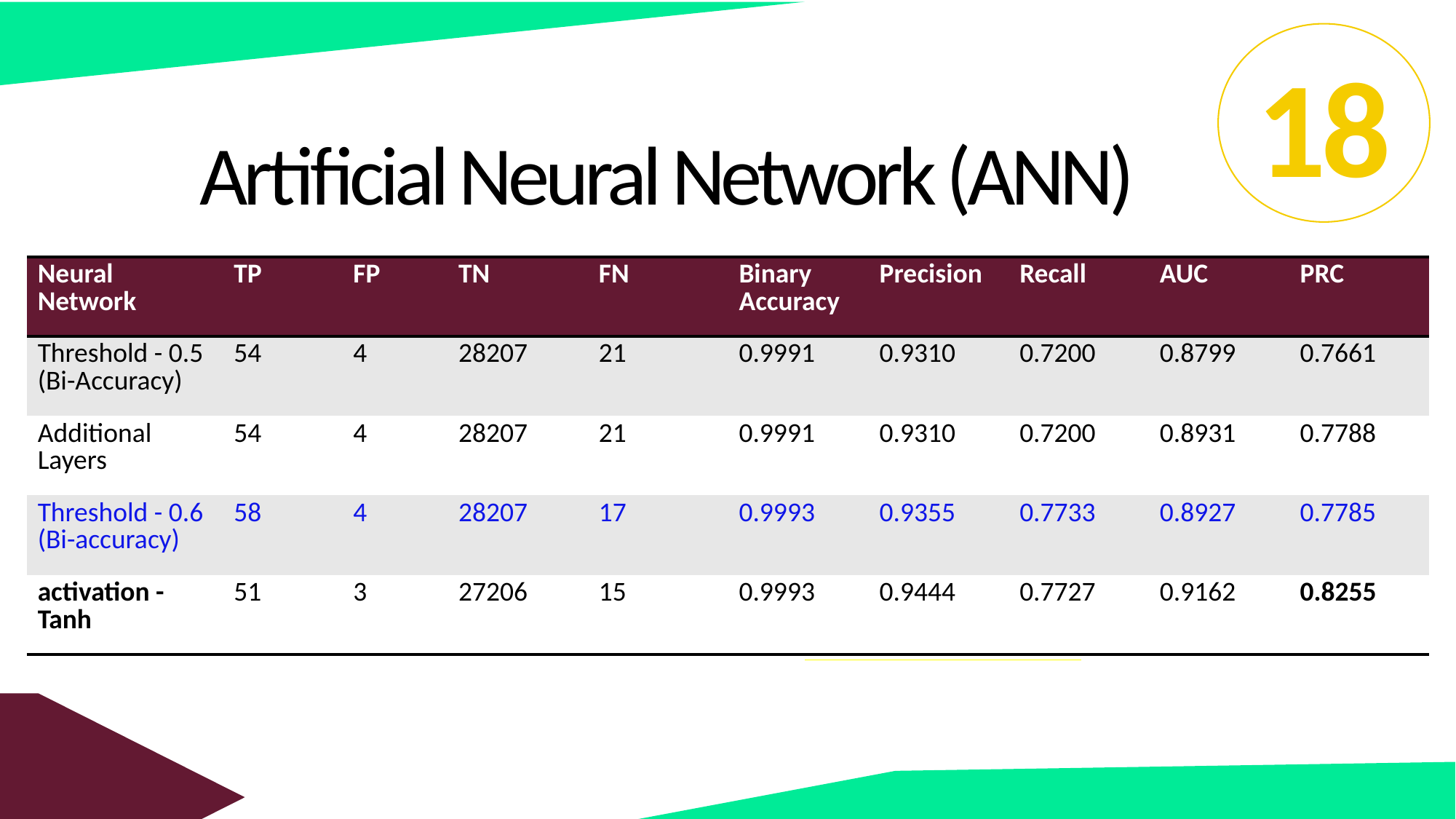

18
Artificial Neural Network (ANN)
| Neural Network | TP | FP | TN | FN | Binary Accuracy | Precision | Recall | AUC | PRC |
| --- | --- | --- | --- | --- | --- | --- | --- | --- | --- |
| Threshold - 0.5 (Bi-Accuracy) | 54 | 4 | 28207 | 21 | 0.9991 | 0.9310 | 0.7200 | 0.8799 | 0.7661 |
| Additional Layers | 54 | 4 | 28207 | 21 | 0.9991 | 0.9310 | 0.7200 | 0.8931 | 0.7788 |
| Threshold - 0.6 (Bi-accuracy) | 58 | 4 | 28207 | 17 | 0.9993 | 0.9355 | 0.7733 | 0.8927 | 0.7785 |
| activation - Tanh | 51 | 3 | 27206 | 15 | 0.9993 | 0.9444 | 0.7727 | 0.9162 | 0.8255 |